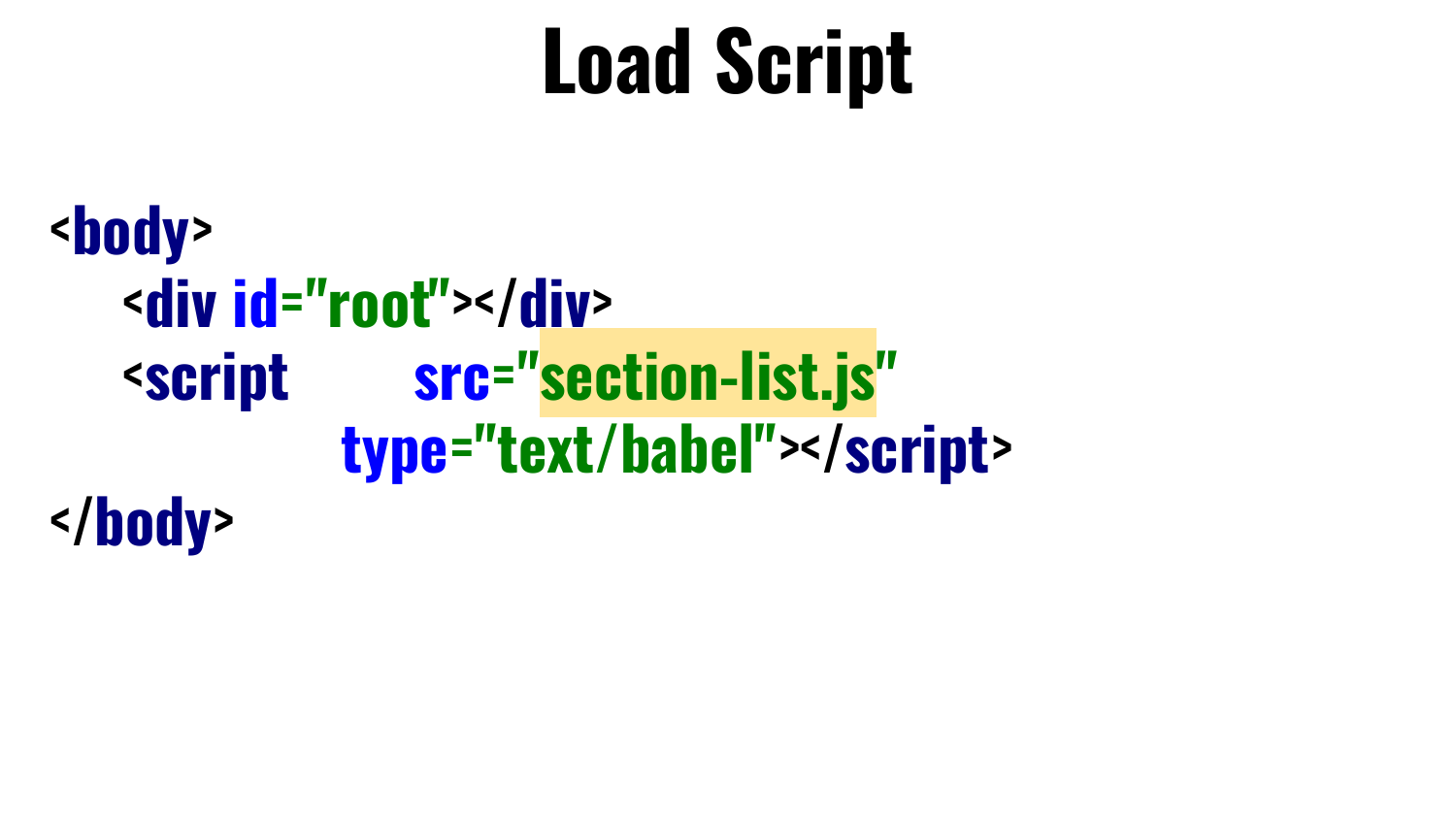

# Load Script

<body>
<div id="root"></div>
<script	src="section-list.js"
type="text/babel"></script>
</body>